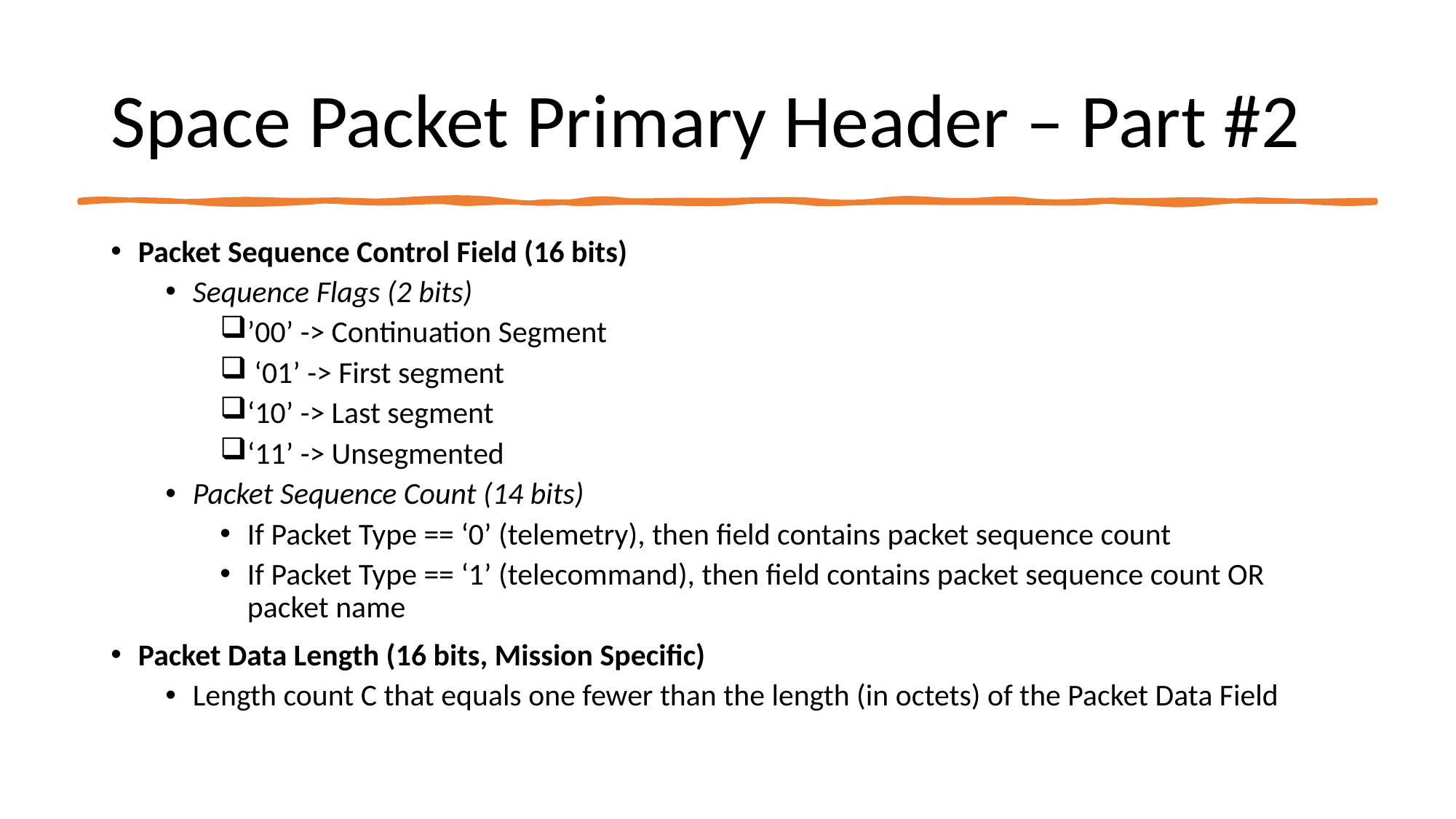

# Space Packet Primary Header – Part #2

Packet Sequence Control Field (16 bits)
Sequence Flags (2 bits)
’00’ -> Continuation Segment
 ‘01’ -> First segment
‘10’ -> Last segment
‘11’ -> Unsegmented
Packet Sequence Count (14 bits)
If Packet Type == ‘0’ (telemetry), then field contains packet sequence count
If Packet Type == ‘1’ (telecommand), then field contains packet sequence count OR packet name
Packet Data Length (16 bits, Mission Specific)
Length count C that equals one fewer than the length (in octets) of the Packet Data Field